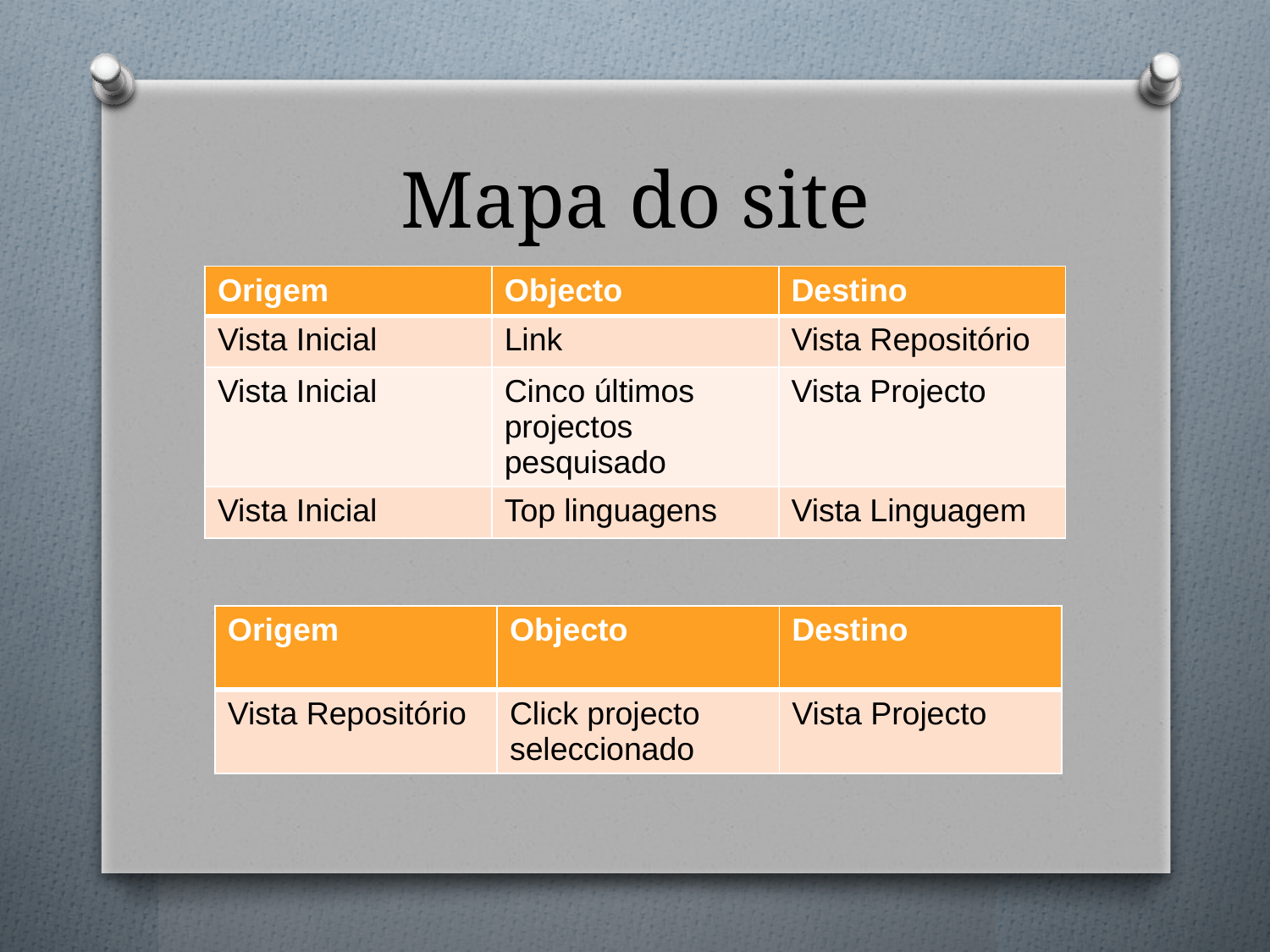

# Mapa do site
| Origem | Objecto | Destino |
| --- | --- | --- |
| Vista Inicial | Link | Vista Repositório |
| Vista Inicial | Cinco últimos projectos pesquisado | Vista Projecto |
| Vista Inicial | Top linguagens | Vista Linguagem |
| Origem | Objecto | Destino |
| --- | --- | --- |
| Vista Repositório | Click projecto seleccionado | Vista Projecto |